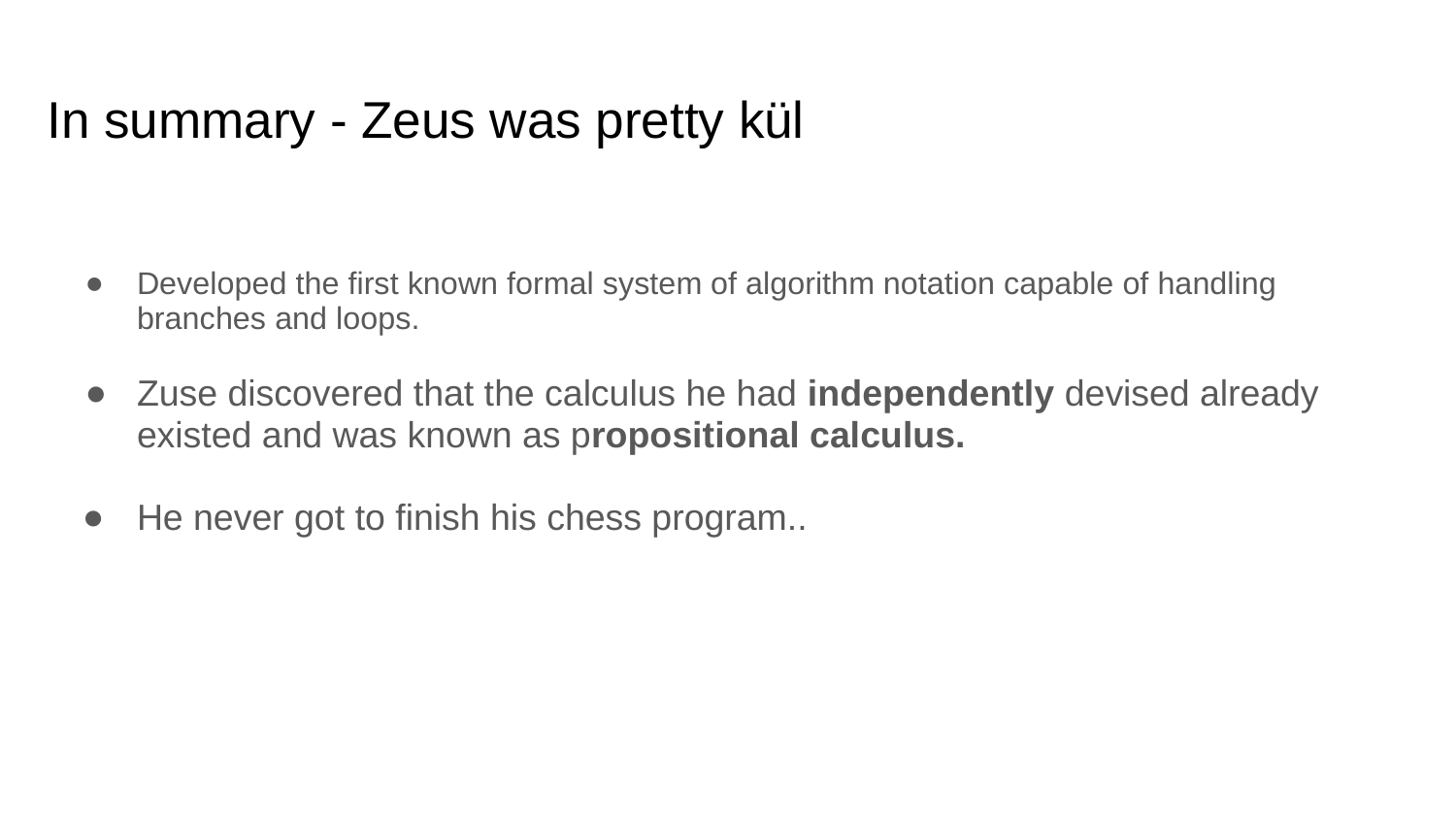

# In summary - Zeus was pretty kül

Developed the first known formal system of algorithm notation capable of handling branches and loops.
Zuse discovered that the calculus he had independently devised already existed and was known as propositional calculus.
He never got to finish his chess program..